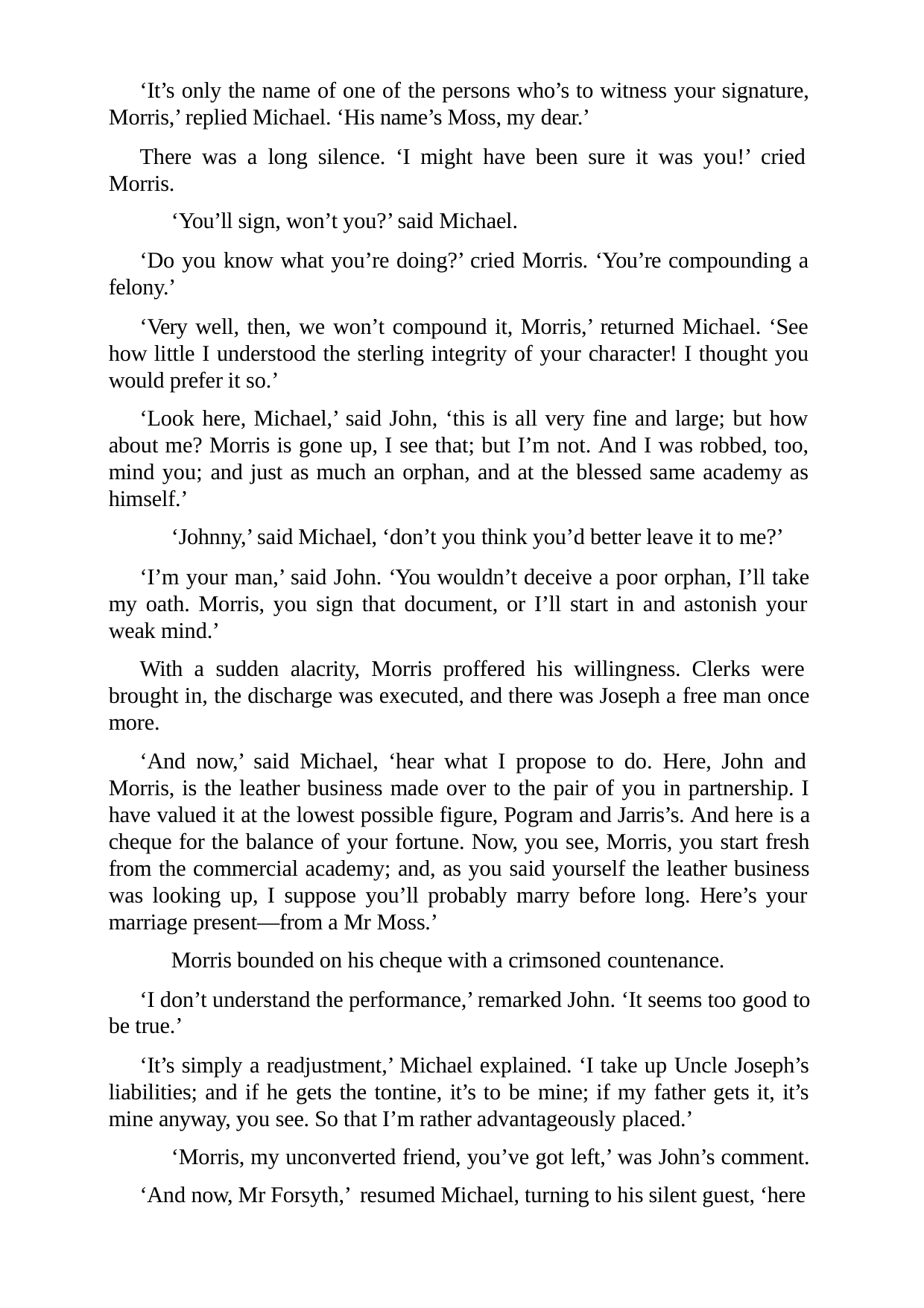

‘It’s only the name of one of the persons who’s to witness your signature,  Morris,’ replied Michael. ‘His name’s Moss, my dear.’
There was a long silence. ‘I might have been sure it was you!’ cried  Morris.
‘You’ll sign, won’t you?’ said Michael.
‘Do you know what you’re doing?’ cried Morris. ‘You’re compounding a  felony.’
‘Very well, then, we won’t compound it, Morris,’ returned Michael. ‘See  how little I understood the sterling integrity of your character! I thought you  would prefer it so.’
‘Look here, Michael,’ said John, ‘this is all very fine and large; but how  about me? Morris is gone up, I see that; but I’m not. And I was robbed, too,  mind you; and just as much an orphan, and at the blessed same academy as  himself.’
‘Johnny,’ said Michael, ‘don’t you think you’d better leave it to me?’
‘I’m your man,’ said John. ‘You wouldn’t deceive a poor orphan, I’ll take  my oath. Morris, you sign that document, or I’ll start in and astonish your  weak mind.’
With a sudden alacrity, Morris proffered his willingness. Clerks were  brought in, the discharge was executed, and there was Joseph a free man once  more.
‘And now,’ said Michael, ‘hear what I propose to do. Here, John and  Morris, is the leather business made over to the pair of you in partnership. I  have valued it at the lowest possible figure, Pogram and Jarris’s. And here is a  cheque for the balance of your fortune. Now, you see, Morris, you start fresh  from the commercial academy; and, as you said yourself the leather business  was looking up, I suppose you’ll probably marry before long. Here’s your  marriage present—from a Mr Moss.’
Morris bounded on his cheque with a crimsoned countenance.
‘I don’t understand the performance,’ remarked John. ‘It seems too good to  be true.’
‘It’s simply a readjustment,’ Michael explained. ‘I take up Uncle Joseph’s  liabilities; and if he gets the tontine, it’s to be mine; if my father gets it, it’s  mine anyway, you see. So that I’m rather advantageously placed.’
‘Morris, my unconverted friend, you’ve got left,’ was John’s comment.  ‘And now, Mr Forsyth,’ resumed Michael, turning to his silent guest, ‘here